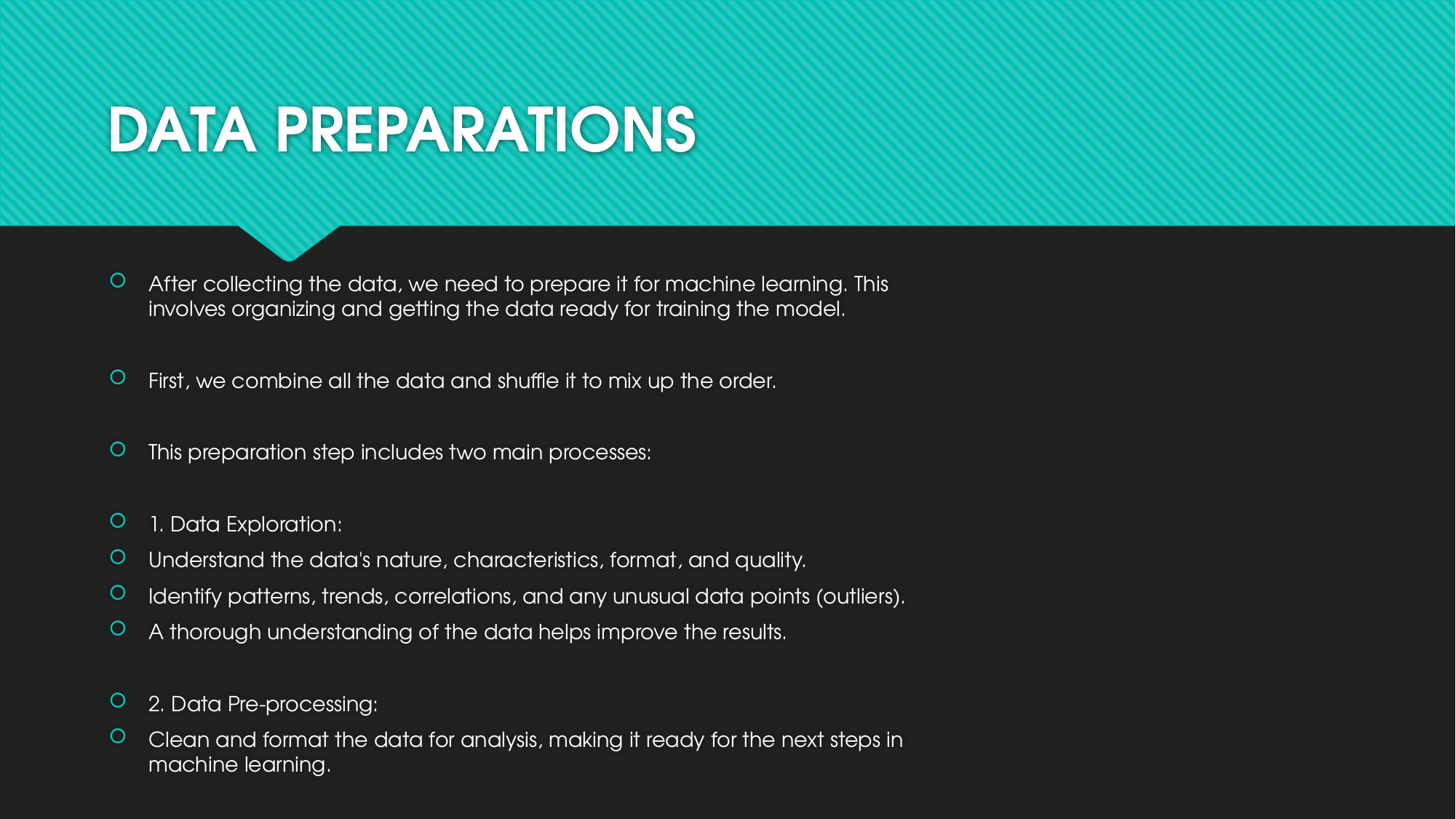

# DATA PREPARATIONS
After collecting the data, we need to prepare it for machine learning. This involves organizing and getting the data ready for training the model.

First, we combine all the data and shuffle it to mix up the order.

This preparation step includes two main processes:

1. Data Exploration:
Understand the data's nature, characteristics, format, and quality.
Identify patterns, trends, correlations, and any unusual data points (outliers).
A thorough understanding of the data helps improve the results.

2. Data Pre-processing:
Clean and format the data for analysis, making it ready for the next steps in machine learning.